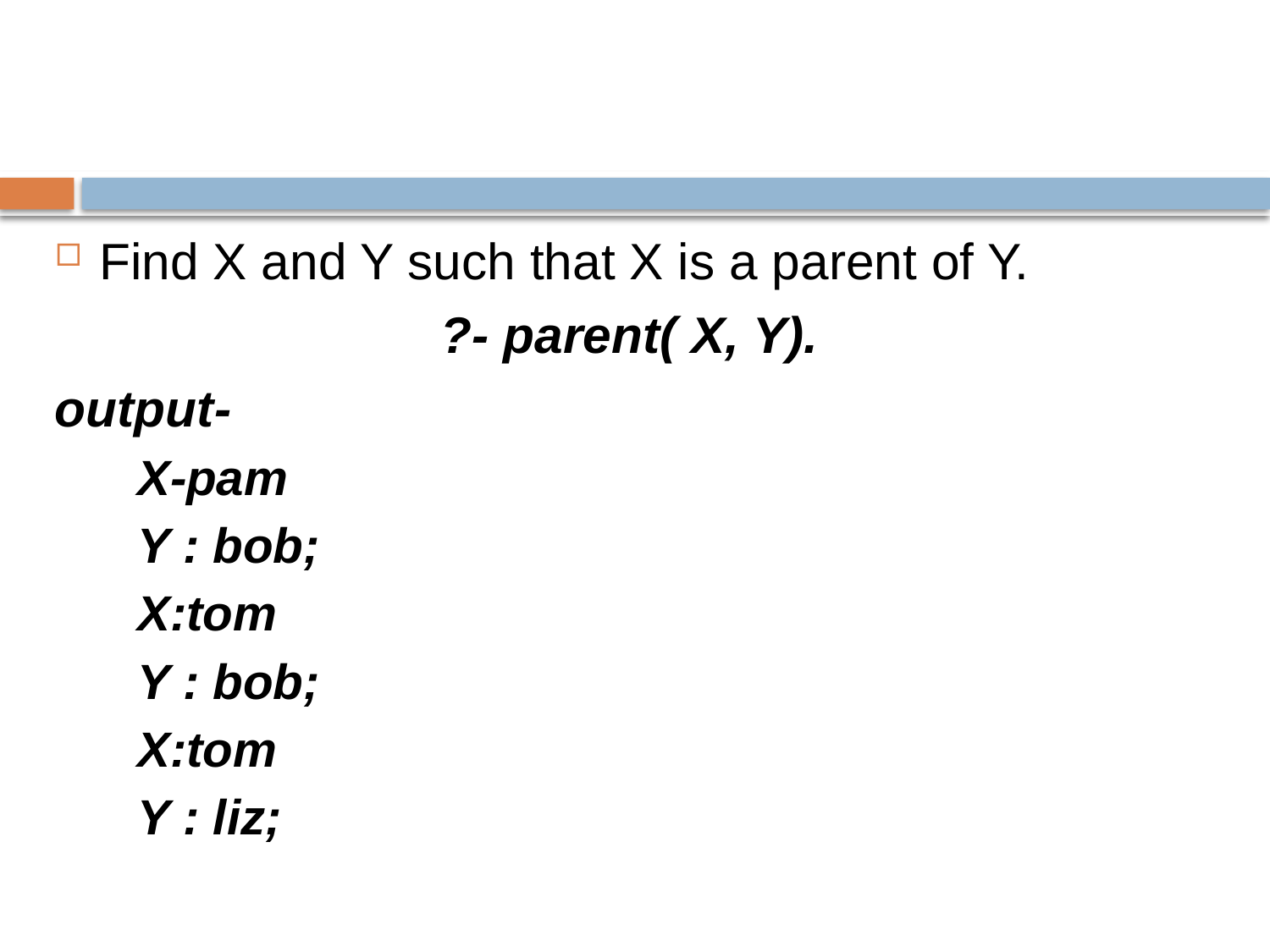

#
Find X and Y such that X is a parent of Y.
?- parent( X, Y).
output-
X-pam
Y : bob;
X:tom
Y : bob;
X:tom
Y : liz;